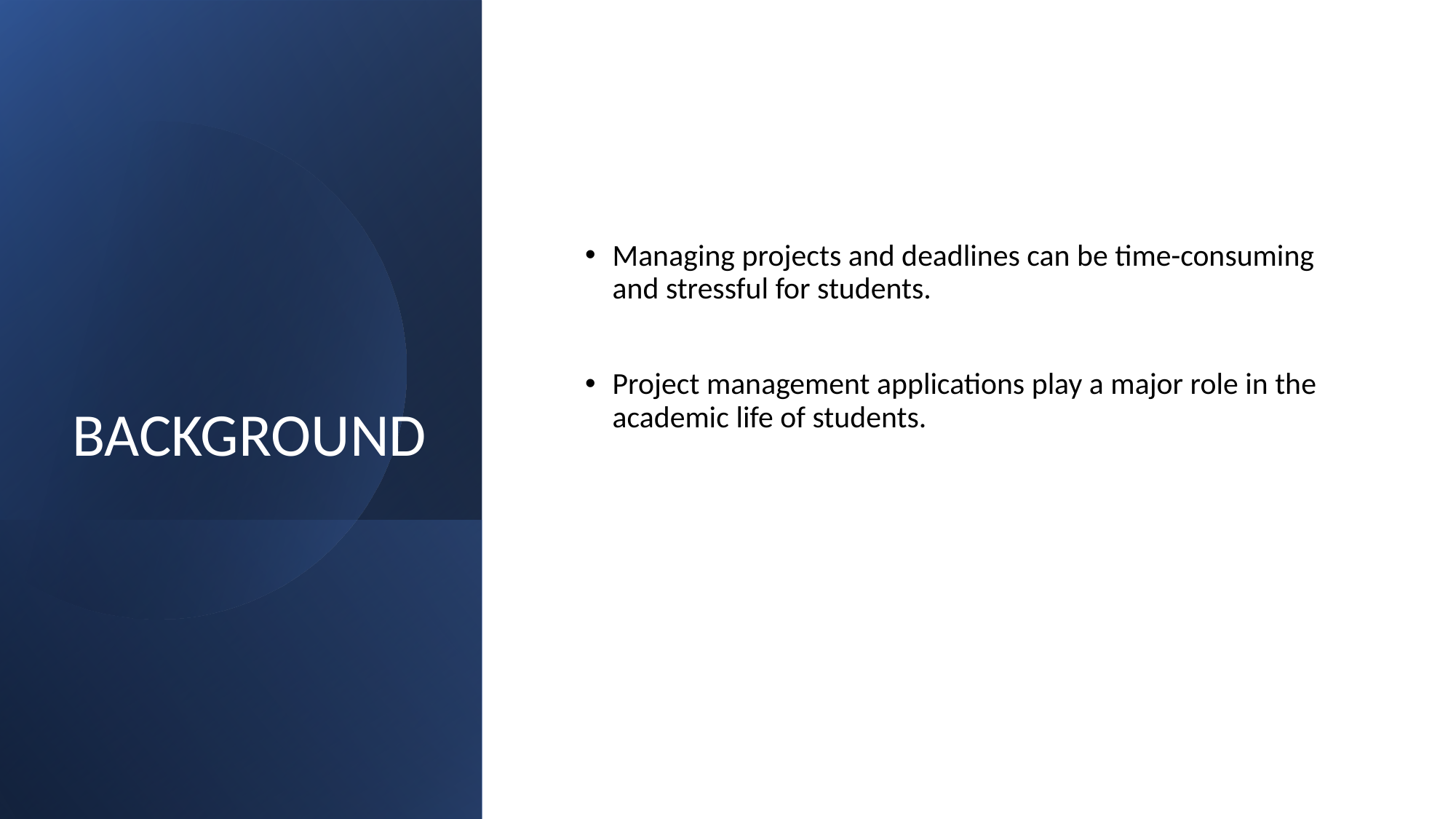

# BACKGROUND
Managing projects and deadlines can be time-consuming and stressful for students.

Project management applications play a major role in the academic life of students.